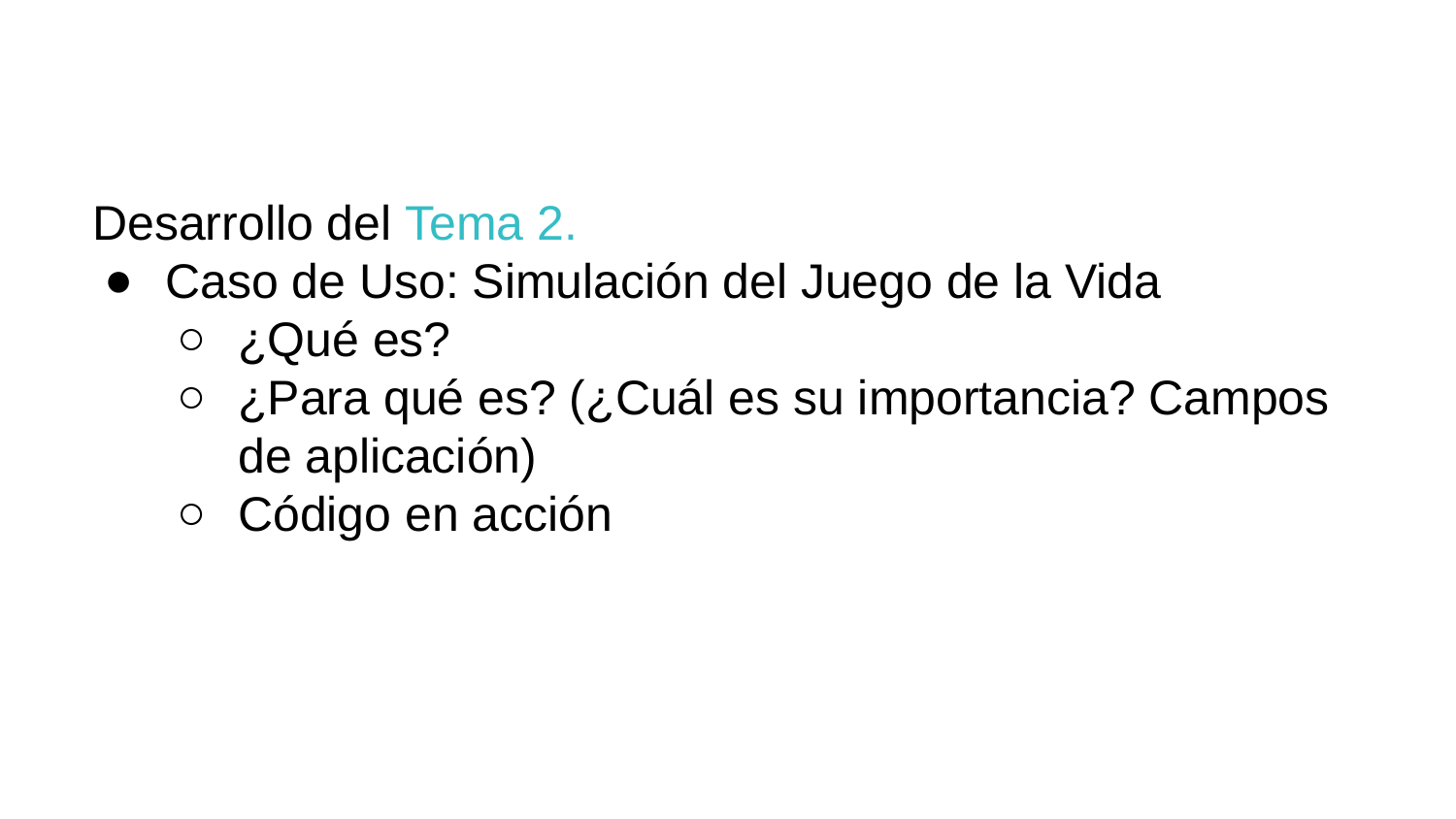

Desarrollo del Tema 2.
Caso de Uso: Simulación del Juego de la Vida
¿Qué es?
¿Para qué es? (¿Cuál es su importancia? Campos de aplicación)
Código en acción